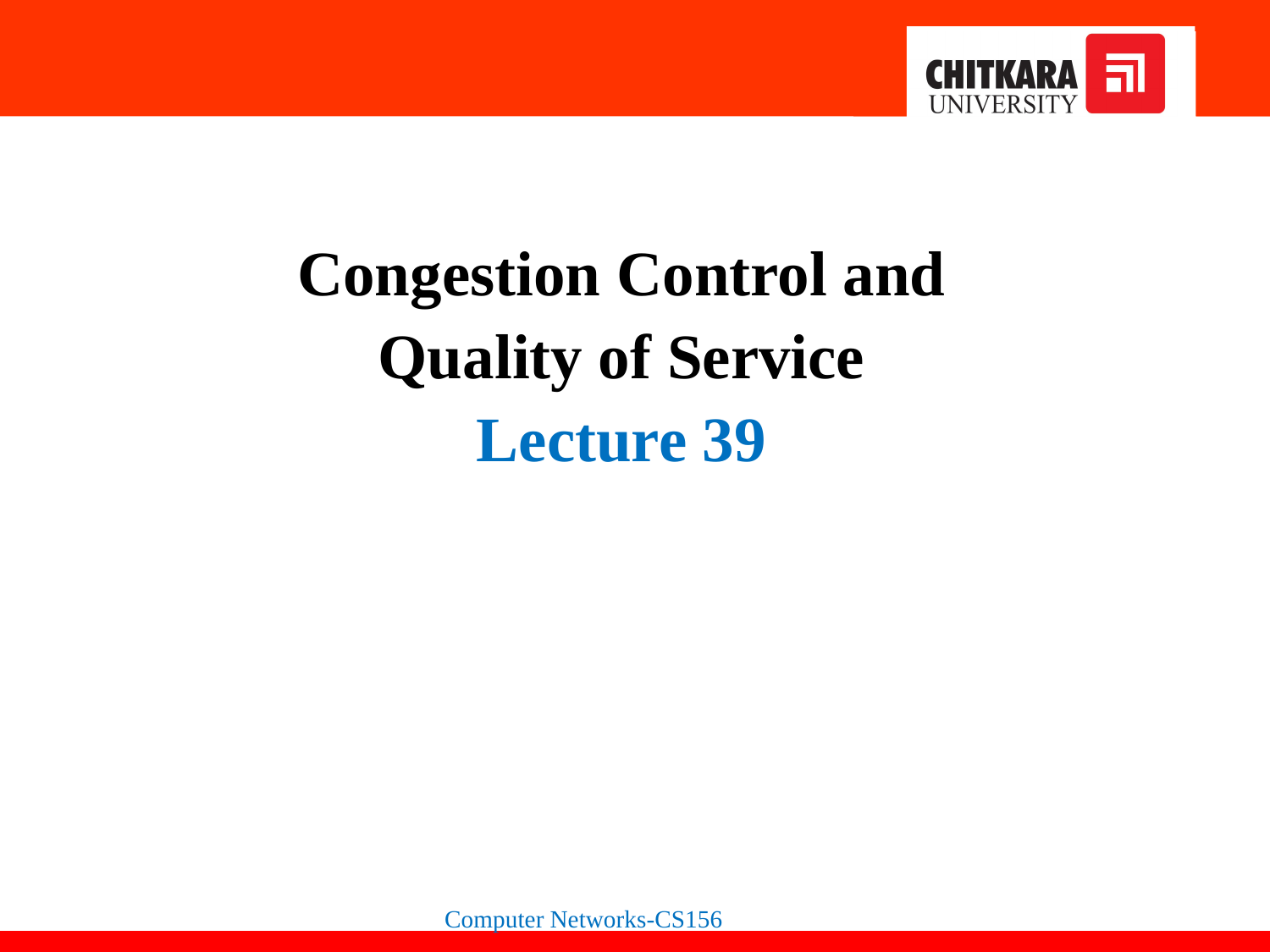

Congestion Control and
Quality of Service
Lecture 39

Computer Networks-CS156